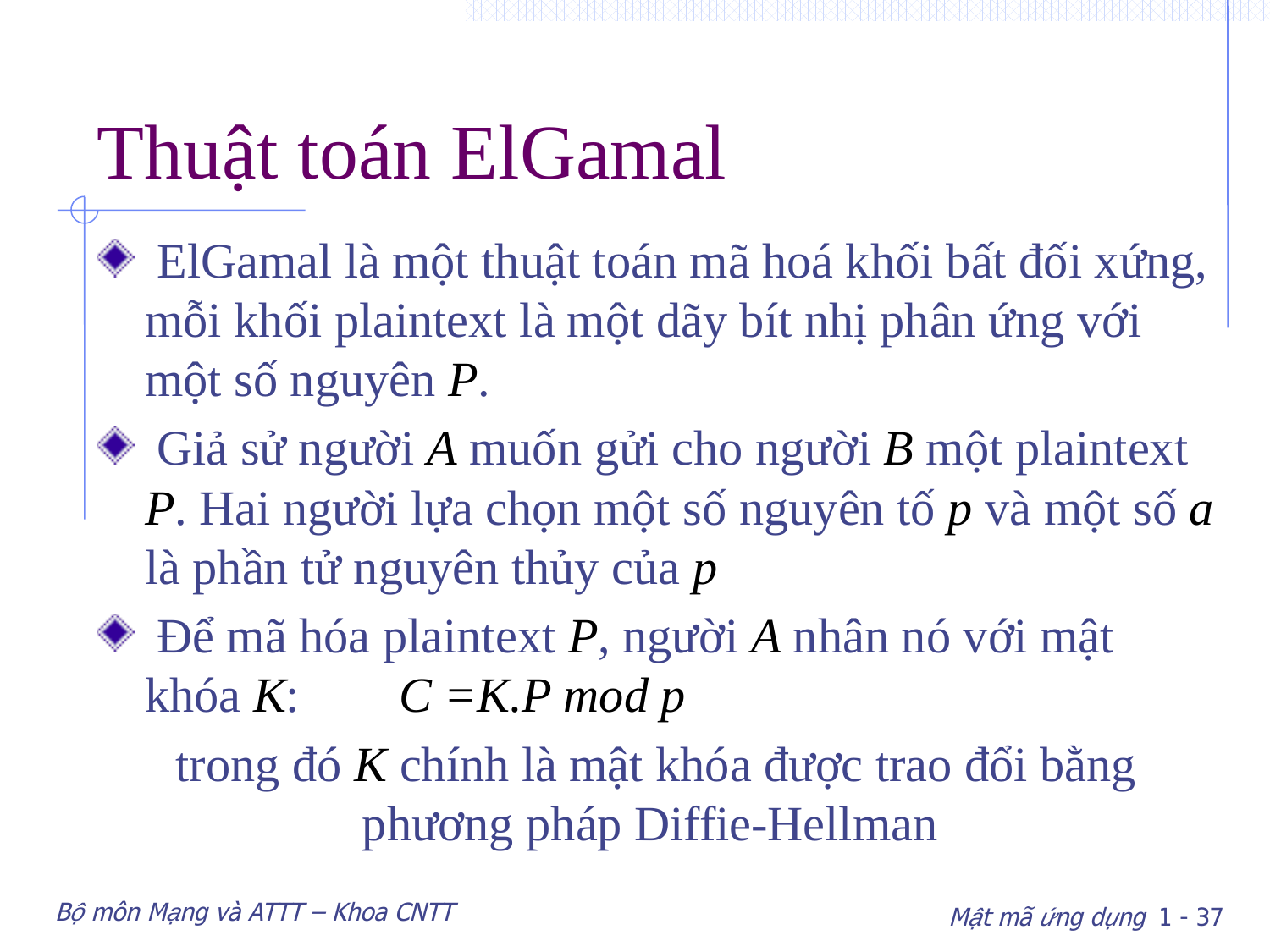

# Thuật toán ElGamal
 ElGamal là một thuật toán mã hoá khối bất đối xứng, mỗi khối plaintext là một dãy bít nhị phân ứng với một số nguyên P.
 Giả sử người A muốn gửi cho người B một plaintext P. Hai người lựa chọn một số nguyên tố p và một số a là phần tử nguyên thủy của p
 Để mã hóa plaintext P, người A nhân nó với mật khóa K:        	C =K.P mod p
trong đó K chính là mật khóa được trao đổi bằng phương pháp Diffie-Hellman
Bộ môn Mạng và ATTT – Khoa CNTT